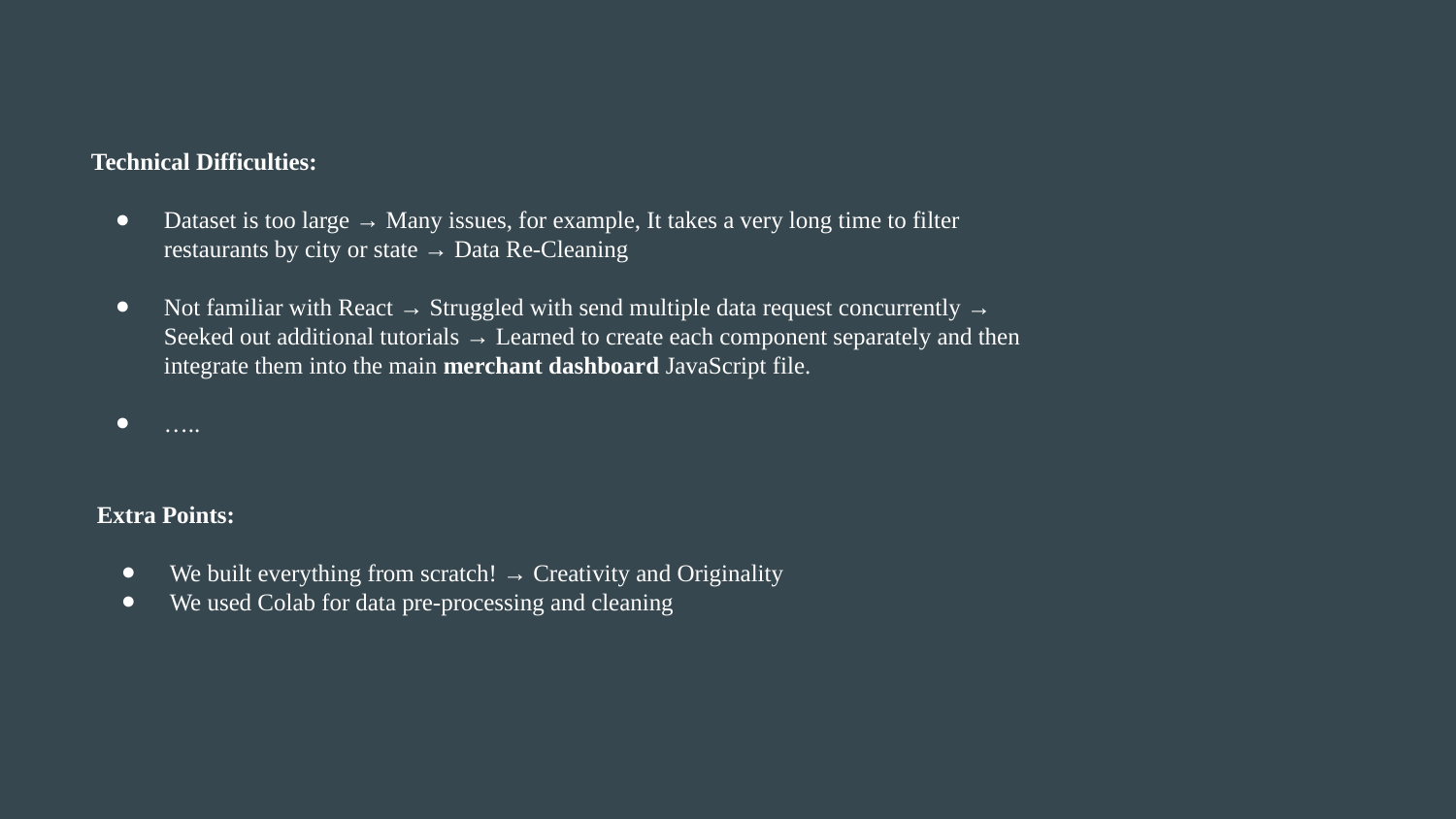

Technical Difficulties:

Dataset is too large → Many issues, for example, It takes a very long time to filter restaurants by city or state → Data Re-Cleaning

Not familiar with React → Struggled with send multiple data request concurrently →  Seeked out additional tutorials → Learned to create each component separately and then integrate them into the main merchant dashboard JavaScript file.

…..

Extra Points:

We built everything from scratch! → Creativity and Originality
We used Colab for data pre-processing and cleaning